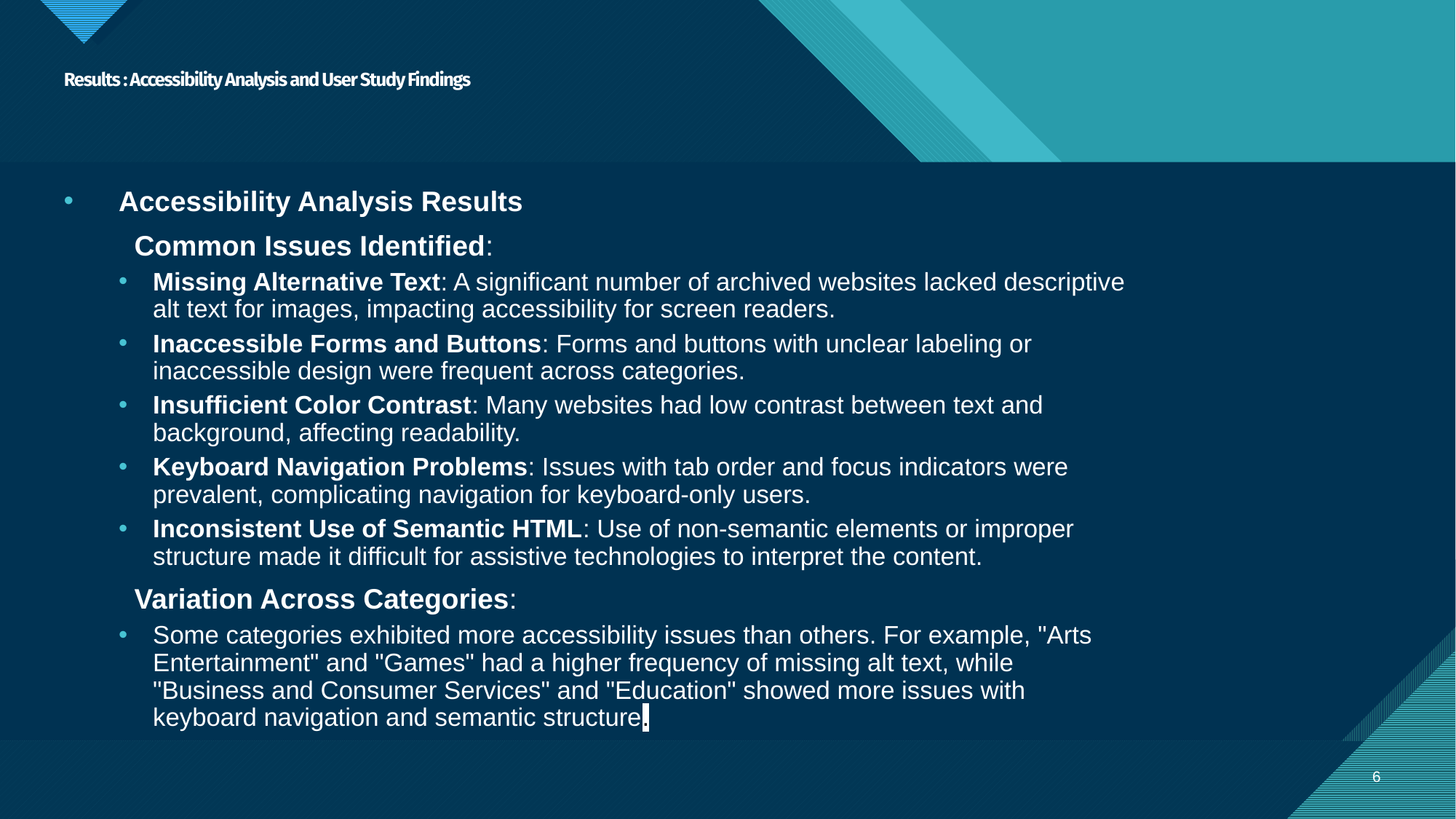

# Results : Accessibility Analysis and User Study Findings
Accessibility Analysis Results
         Common Issues Identified:
Missing Alternative Text: A significant number of archived websites lacked descriptive alt text for images, impacting accessibility for screen readers.
Inaccessible Forms and Buttons: Forms and buttons with unclear labeling or inaccessible design were frequent across categories.
Insufficient Color Contrast: Many websites had low contrast between text and background, affecting readability.
Keyboard Navigation Problems: Issues with tab order and focus indicators were prevalent, complicating navigation for keyboard-only users.
Inconsistent Use of Semantic HTML: Use of non-semantic elements or improper structure made it difficult for assistive technologies to interpret the content.
         Variation Across Categories:
Some categories exhibited more accessibility issues than others. For example, "Arts Entertainment" and "Games" had a higher frequency of missing alt text, while "Business and Consumer Services" and "Education" showed more issues with keyboard navigation and semantic structure.

6